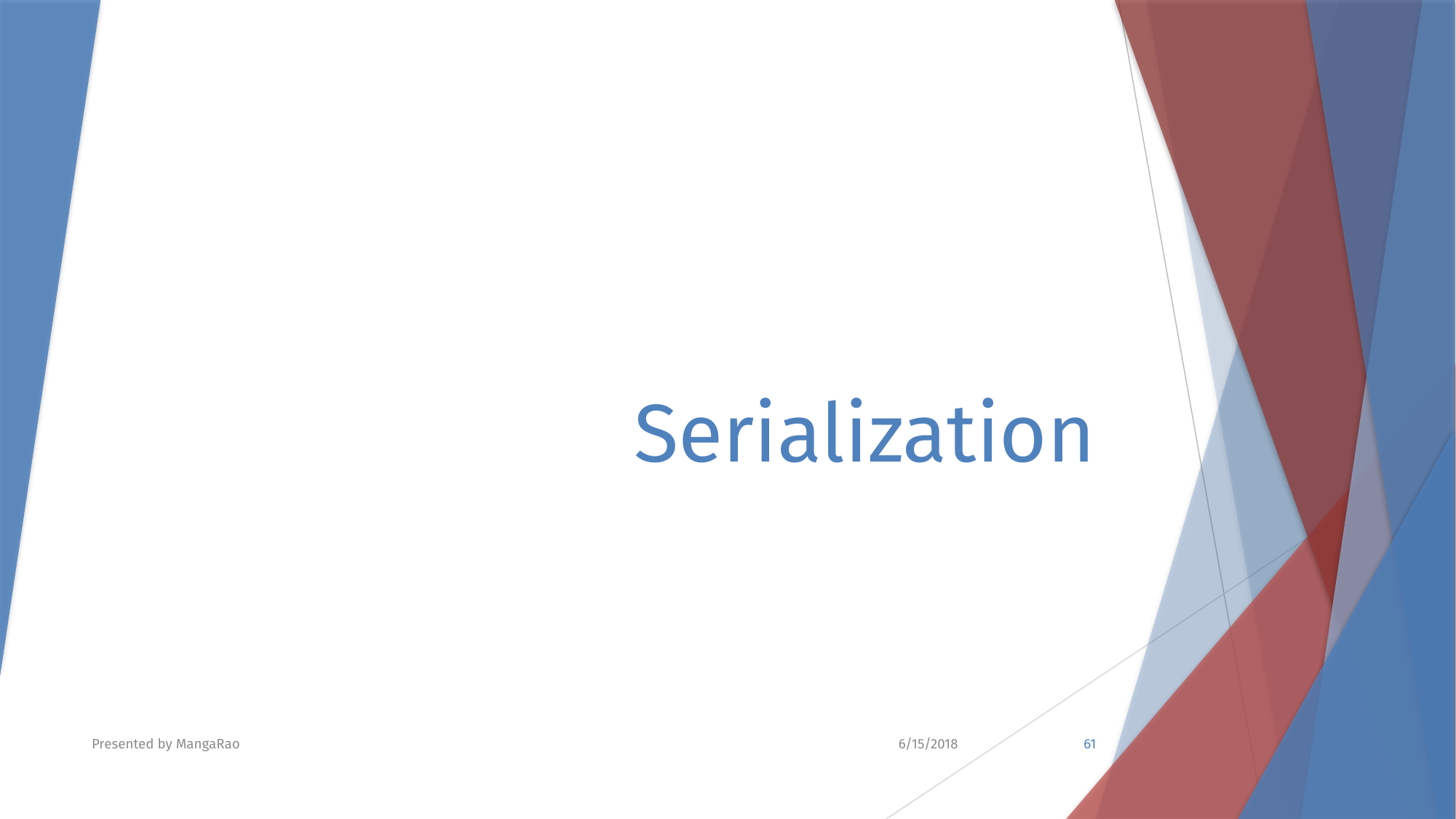

# Serialization

Presented by MangaRao
6/15/2018
61